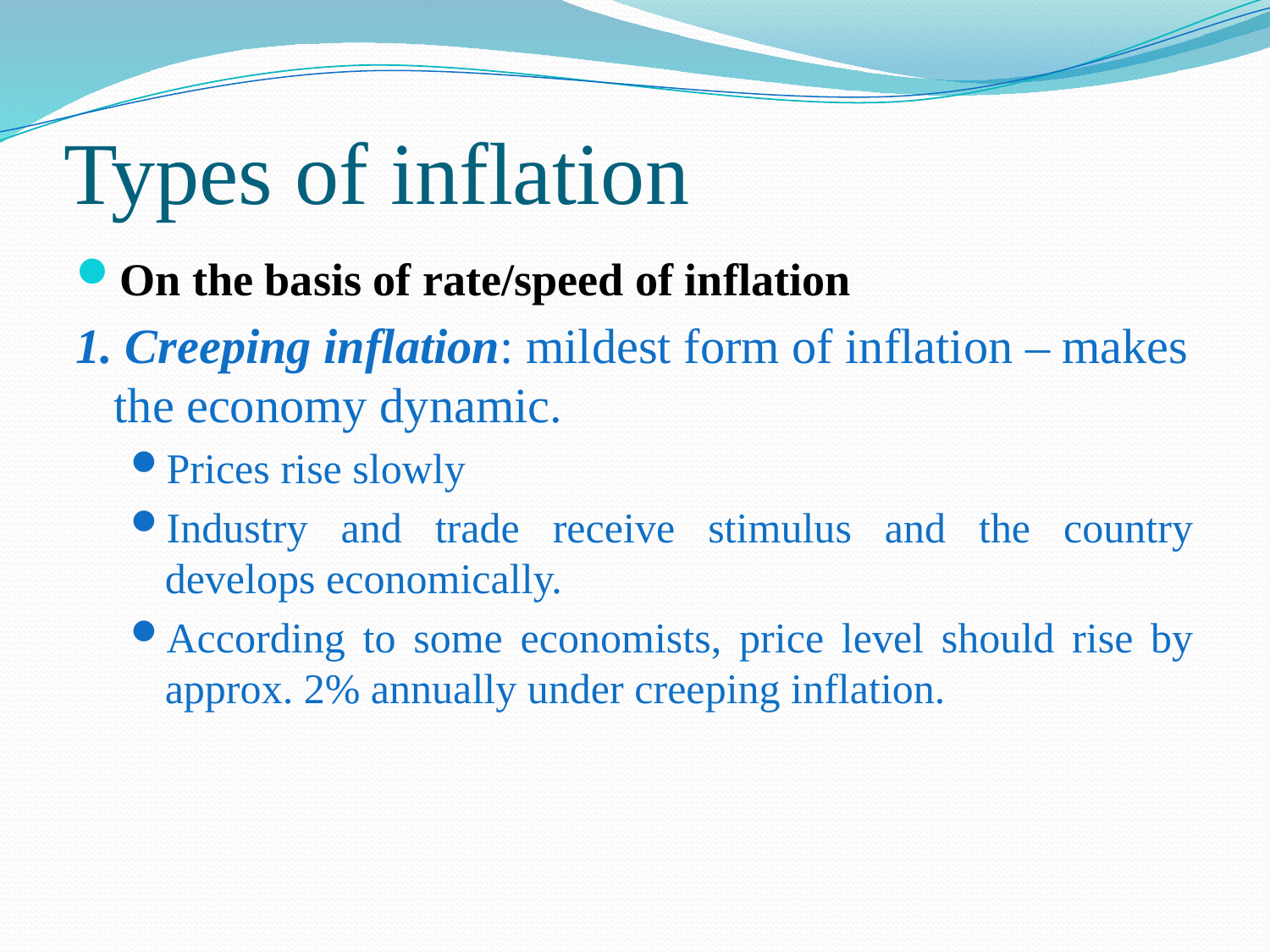

# Types of inflation
On the basis of rate/speed of inflation
1. Creeping inflation: mildest form of inflation – makes the economy dynamic.
Prices rise slowly
Industry and trade receive stimulus and the country develops economically.
According to some economists, price level should rise by approx. 2% annually under creeping inflation.